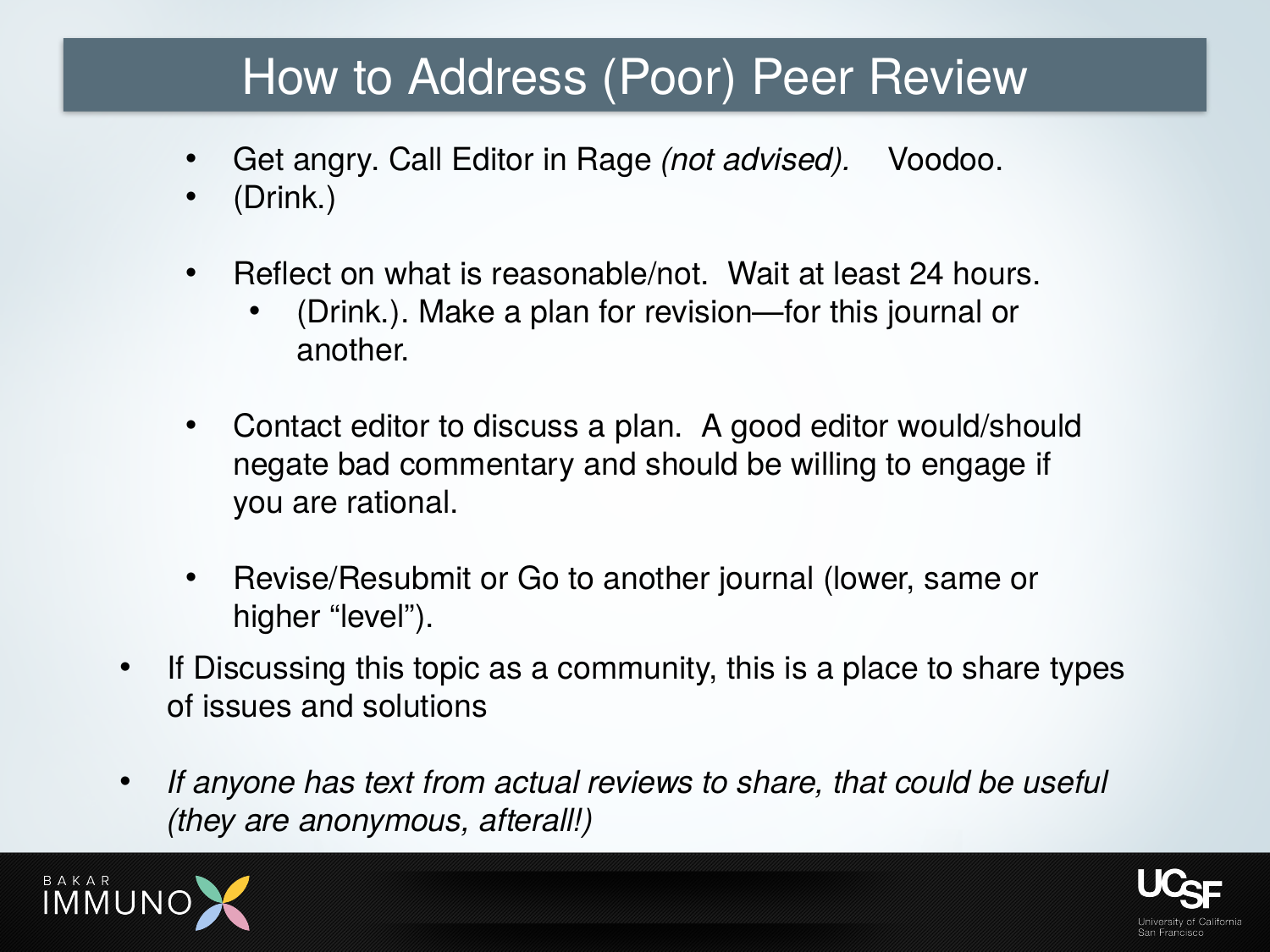

# How to Address (Poor) Peer Review
Get angry. Call Editor in Rage (not advised).    Voodoo.
(Drink.)

Reflect on what is reasonable/not.  Wait at least 24 hours.
(Drink.). Make a plan for revision—for this journal or another.

Contact editor to discuss a plan.  A good editor would/should negate bad commentary and should be willing to engage if you are rational.

Revise/Resubmit or Go to another journal (lower, same or higher “level”).

If Discussing this topic as a community, this is a place to share types of issues and solutions

If anyone has text from actual reviews to share, that could be useful (they are anonymous, afterall!)